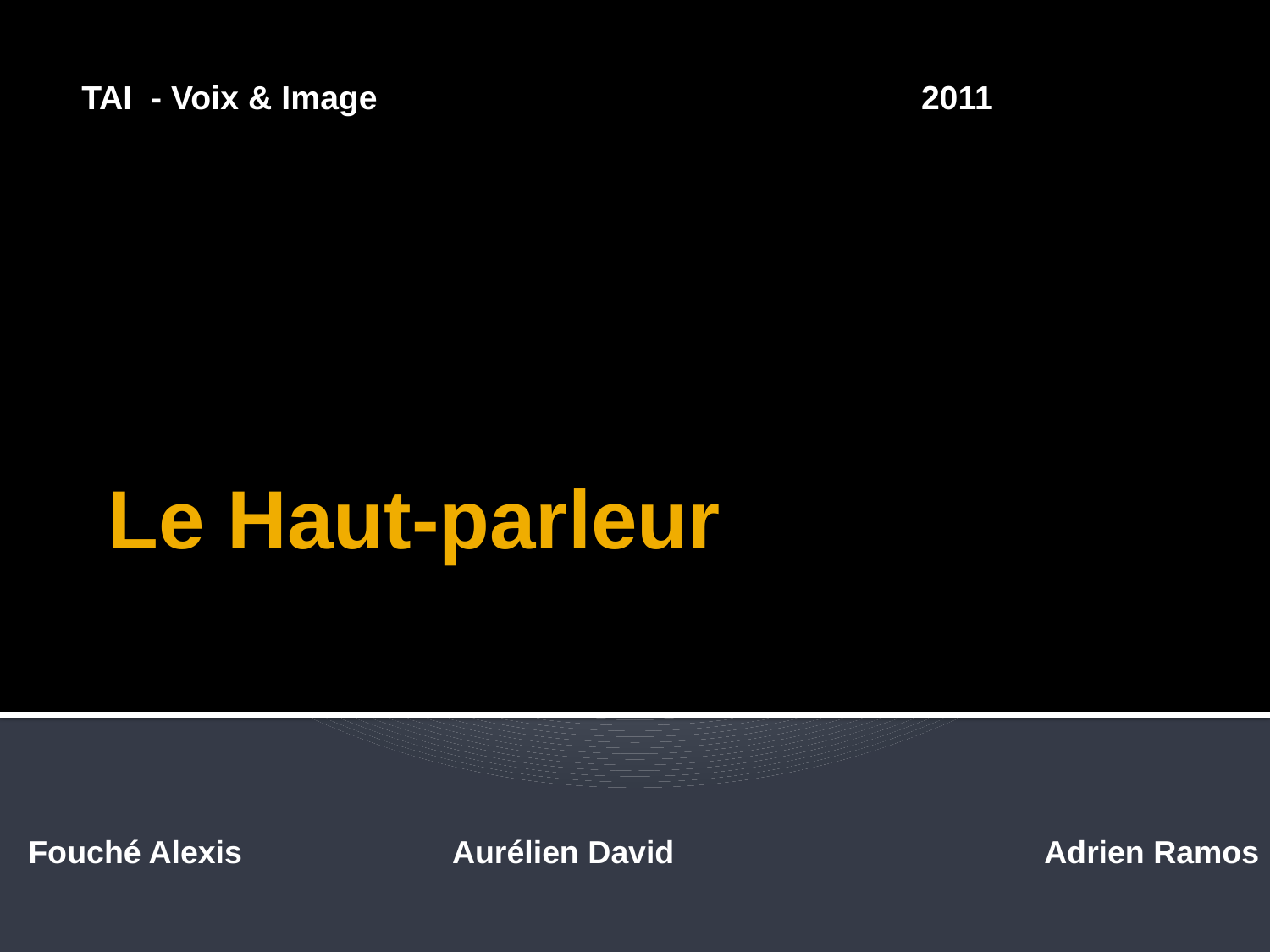

TAI  - Voix & Image	   			                                       2011

# Le Haut-parleur
Fouché Alexis		     Aurélien David	          		Adrien Ramos